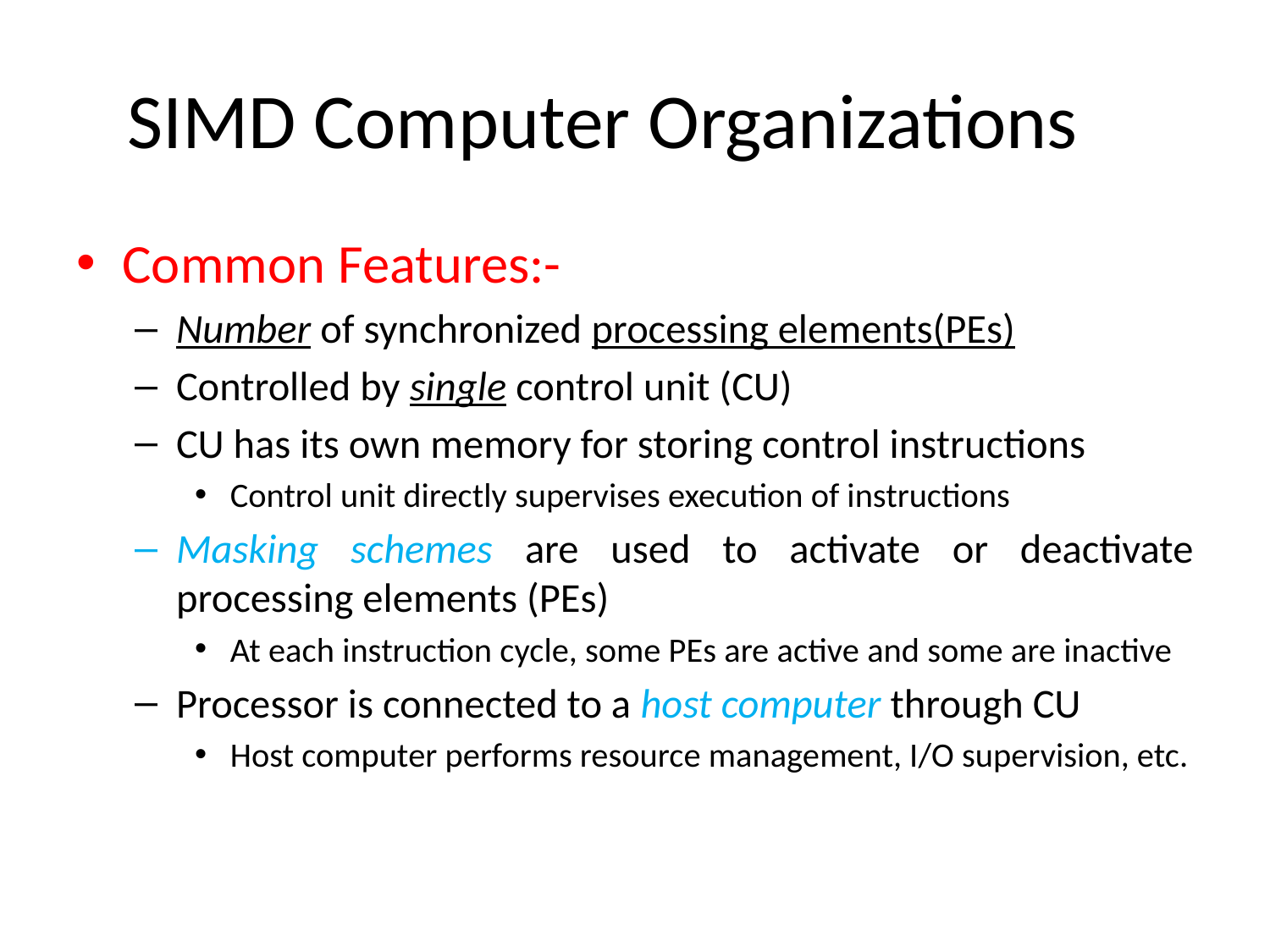

# SIMD Computer Organizations
Common Features:-
Number of synchronized processing elements(PEs)
Controlled by single control unit (CU)
CU has its own memory for storing control instructions
Control unit directly supervises execution of instructions
Masking schemes are used to activate or deactivate processing elements (PEs)
At each instruction cycle, some PEs are active and some are inactive
Processor is connected to a host computer through CU
Host computer performs resource management, I/O supervision, etc.